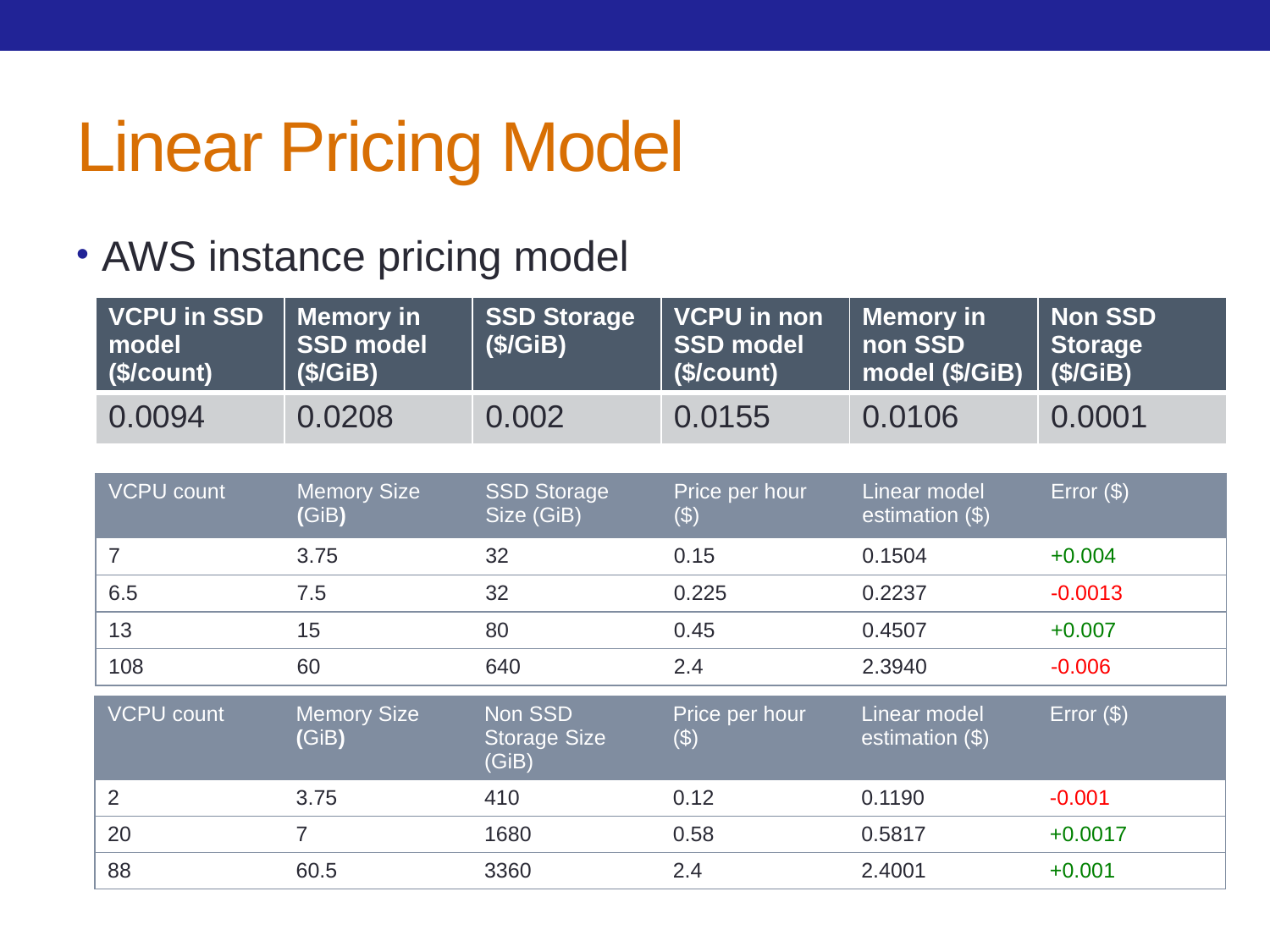

# Linear Pricing Model
AWS instance pricing model

| VCPU in SSD model ($/count) | Memory in SSD model ($/GiB) | SSD Storage ($/GiB) | VCPU in non SSD model ($/count) | Memory in non SSD model ($/GiB) | Non SSD Storage ($/GiB) |
| --- | --- | --- | --- | --- | --- |
| 0.0094 | 0.0208 | 0.002 | 0.0155 | 0.0106 | 0.0001 |
| VCPU count | Memory Size (GiB) | SSD Storage Size (GiB) | Price per hour ($) | Linear model estimation ($) | Error ($) |
| --- | --- | --- | --- | --- | --- |
| 7 | 3.75 | 32 | 0.15 | 0.1504 | +0.004 |
| 6.5 | 7.5 | 32 | 0.225 | 0.2237 | -0.0013 |
| 13 | 15 | 80 | 0.45 | 0.4507 | +0.007 |
| 108 | 60 | 640 | 2.4 | 2.3940 | -0.006 |
| VCPU count | Memory Size (GiB) | Non SSD Storage Size (GiB) | Price per hour ($) | Linear model estimation ($) | Error ($) |
| --- | --- | --- | --- | --- | --- |
| 2 | 3.75 | 410 | 0.12 | 0.1190 | -0.001 |
| 20 | 7 | 1680 | 0.58 | 0.5817 | +0.0017 |
| 88 | 60.5 | 3360 | 2.4 | 2.4001 | +0.001 |